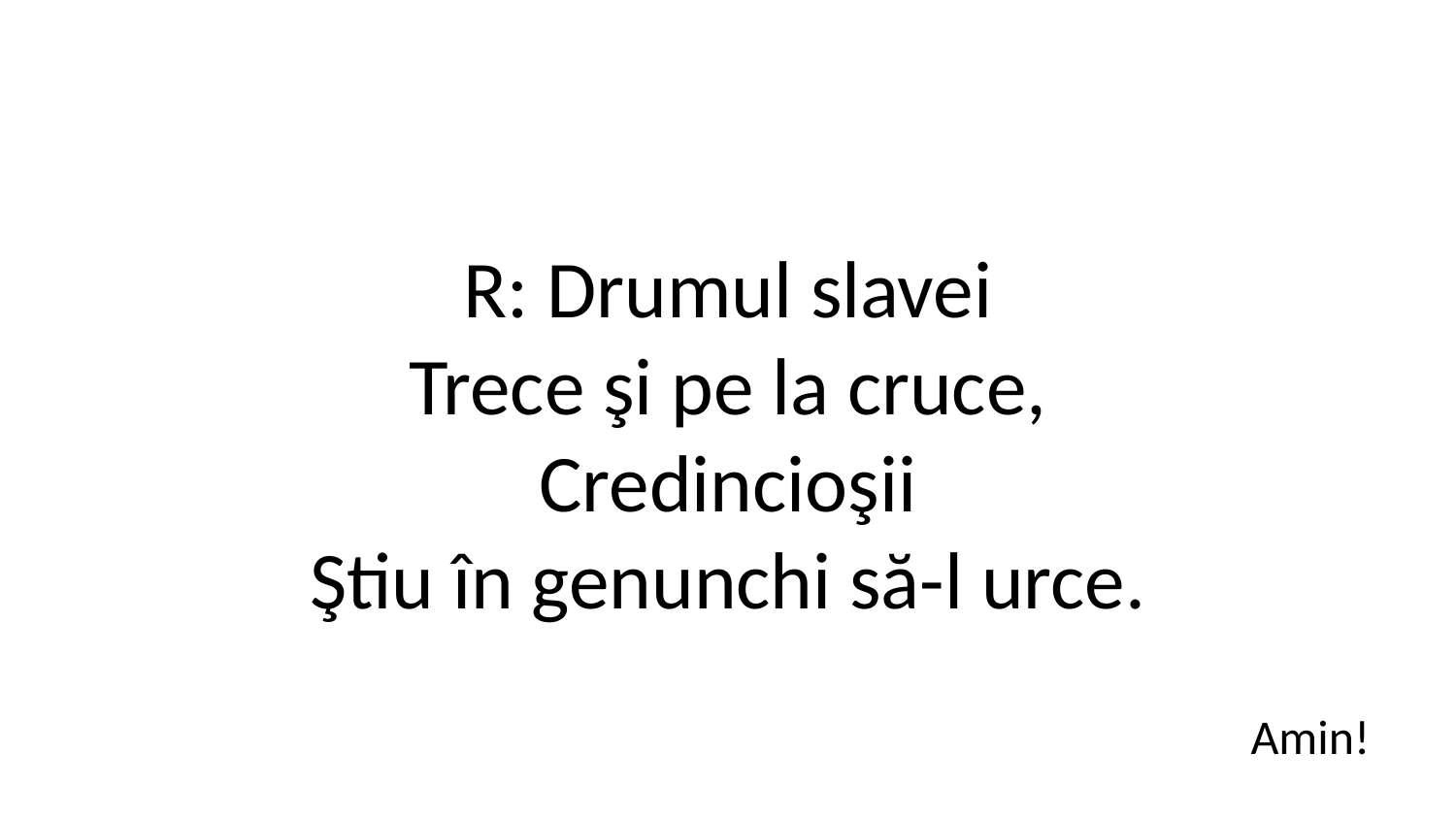

R: Drumul slavei
Trece şi pe la cruce,
Credincioşii
Ştiu în genunchi să-l urce.

Amin!